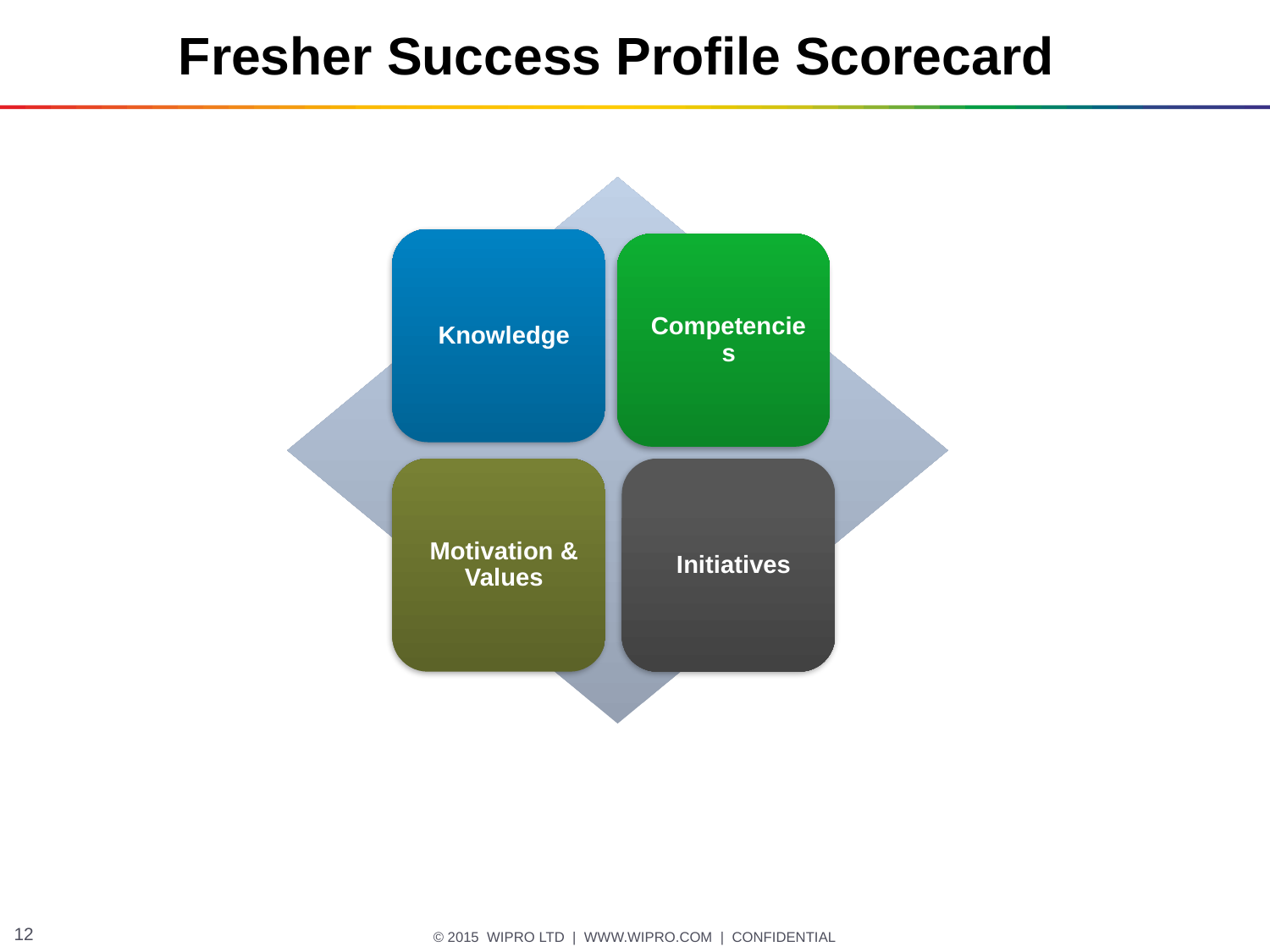

# Fresher Success Profile Scorecard
Knowledge
Competencies
Motivation & Values
Initiatives